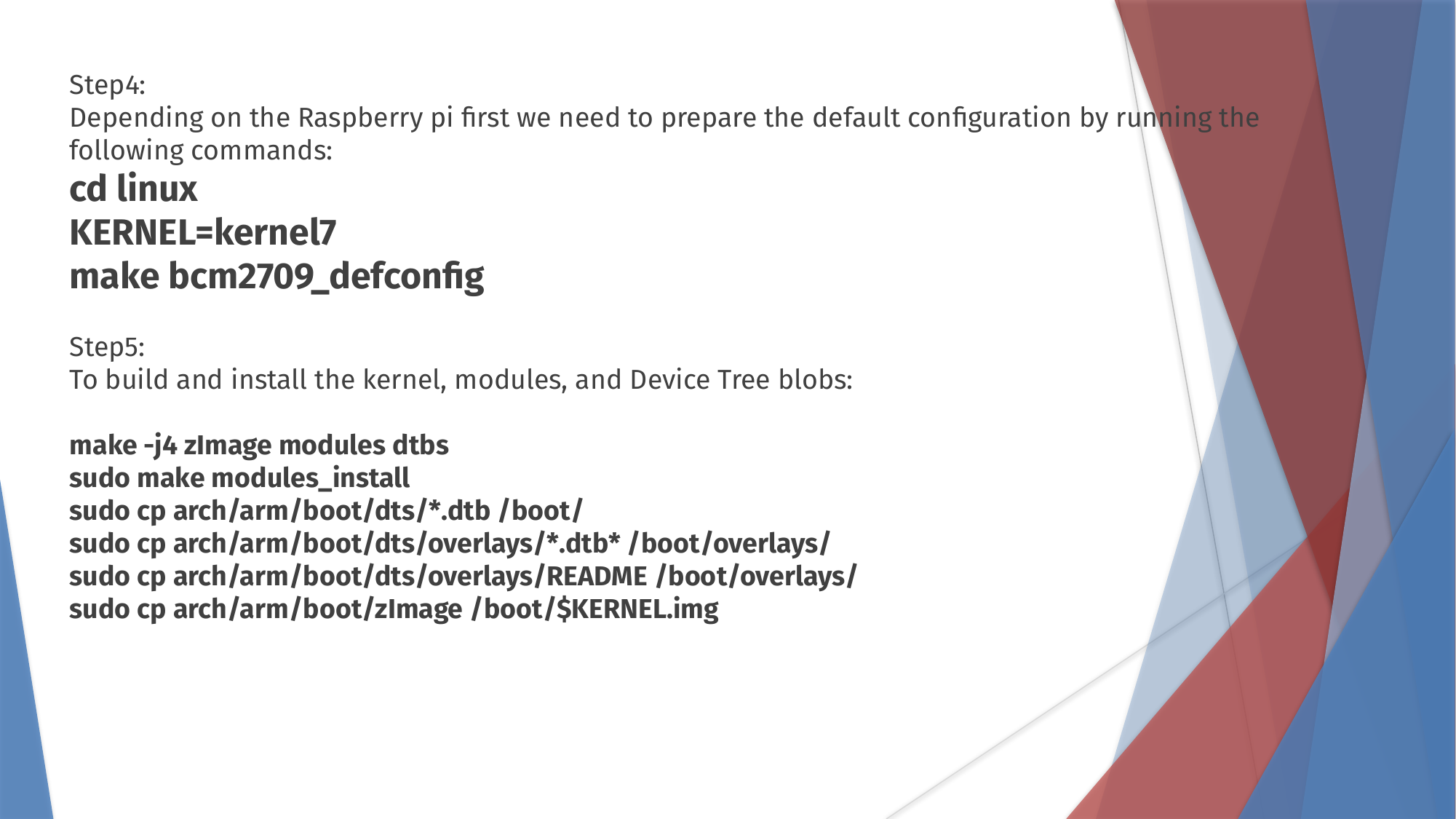

Step4:
Depending on the Raspberry pi first we need to prepare the default configuration by running the following commands:
cd linux
KERNEL=kernel7
make bcm2709_defconfig

Step5:
To build and install the kernel, modules, and Device Tree blobs:

make -j4 zImage modules dtbs
sudo make modules_install
sudo cp arch/arm/boot/dts/*.dtb /boot/
sudo cp arch/arm/boot/dts/overlays/*.dtb* /boot/overlays/
sudo cp arch/arm/boot/dts/overlays/README /boot/overlays/
sudo cp arch/arm/boot/zImage /boot/$KERNEL.img